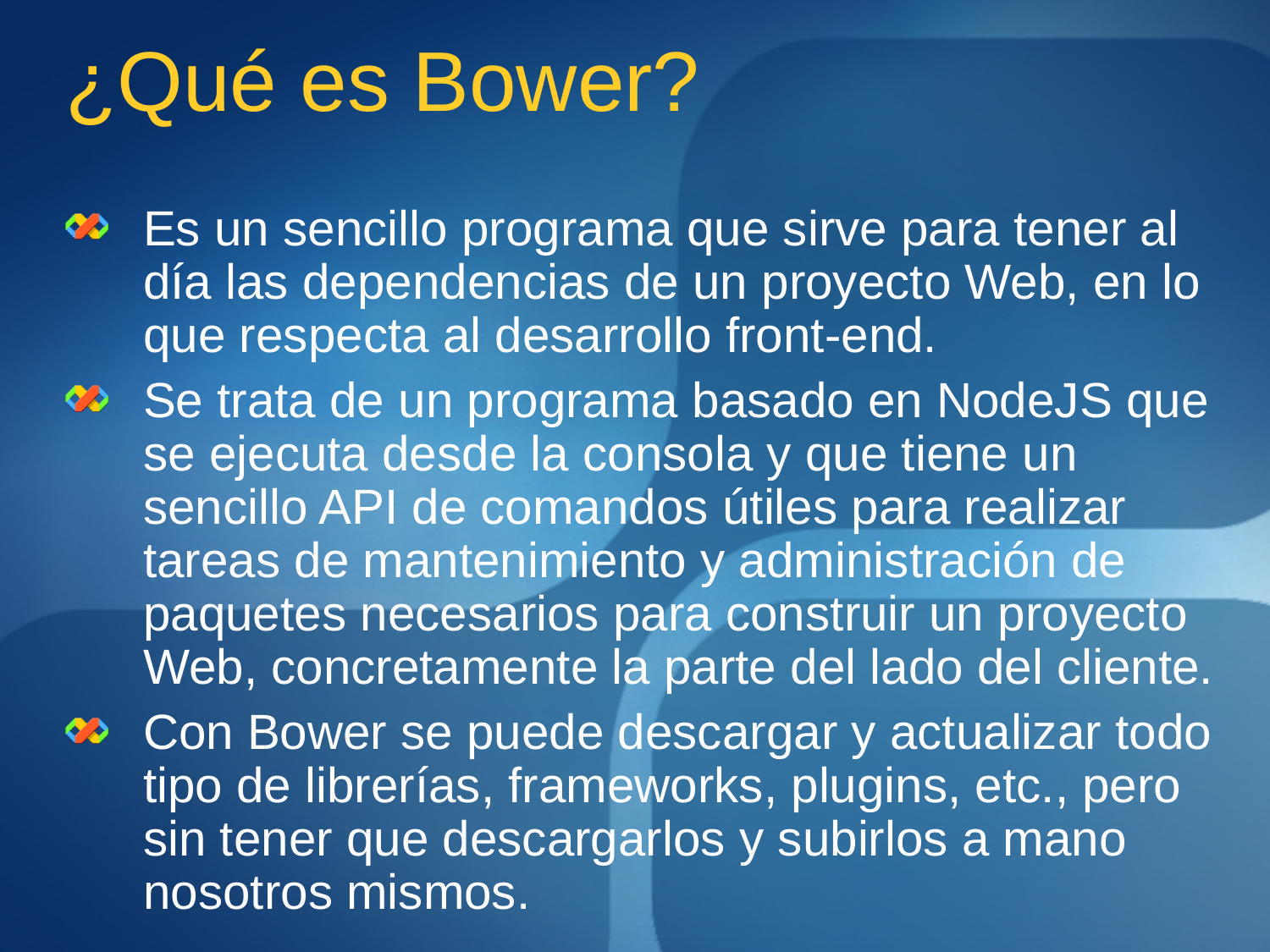

# ¿Qué es Bower?
Es un sencillo programa que sirve para tener al día las dependencias de un proyecto Web, en lo que respecta al desarrollo front-end.
Se trata de un programa basado en NodeJS que se ejecuta desde la consola y que tiene un sencillo API de comandos útiles para realizar tareas de mantenimiento y administración de paquetes necesarios para construir un proyecto Web, concretamente la parte del lado del cliente.
Con Bower se puede descargar y actualizar todo tipo de librerías, frameworks, plugins, etc., pero sin tener que descargarlos y subirlos a mano nosotros mismos.